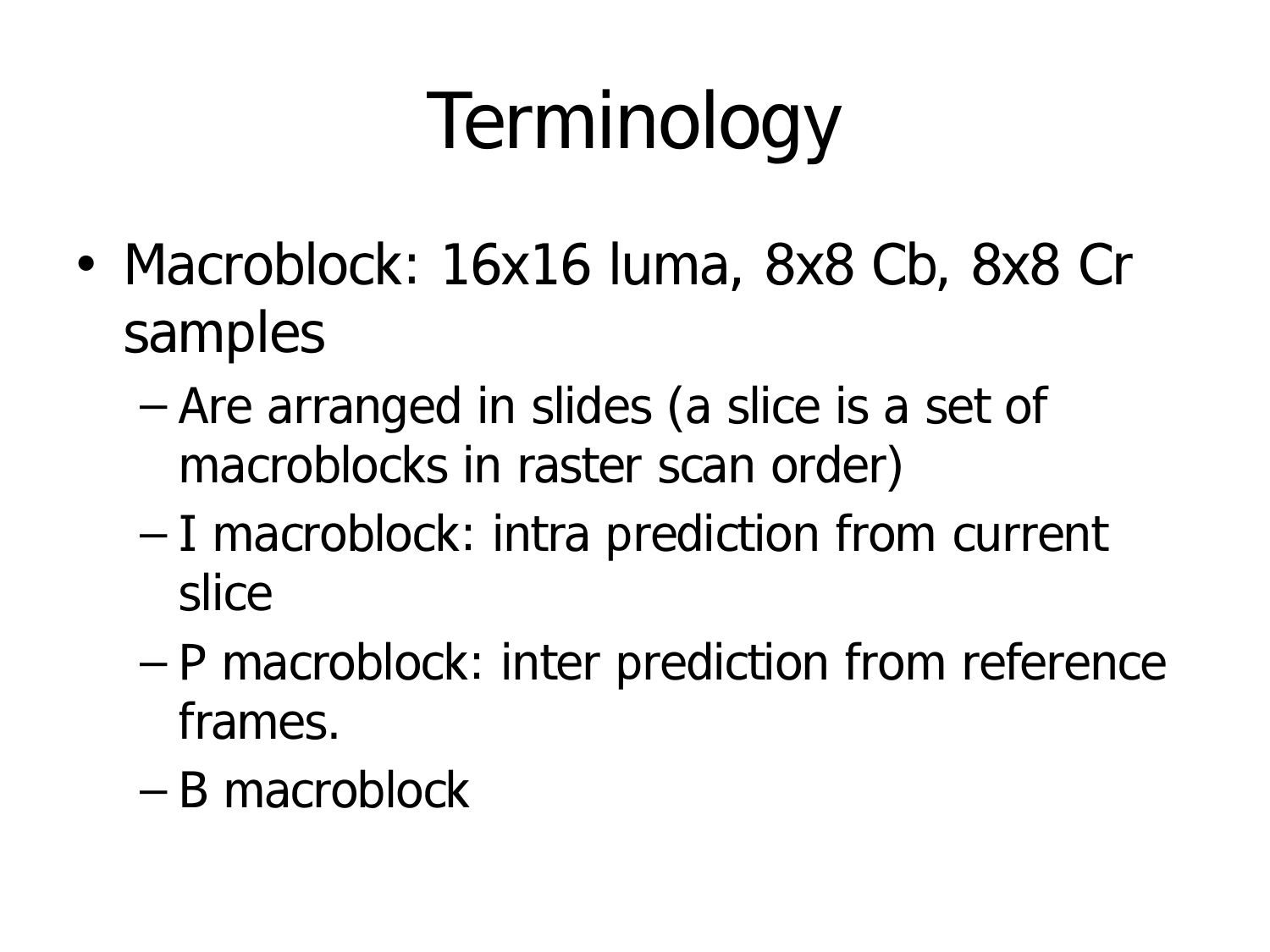

# Terminology
Macroblock: 16x16 luma, 8x8 Cb, 8x8 Cr samples
Are arranged in slides (a slice is a set of macroblocks in raster scan order)
I macroblock: intra prediction from current slice
P macroblock: inter prediction from reference frames.
B macroblock